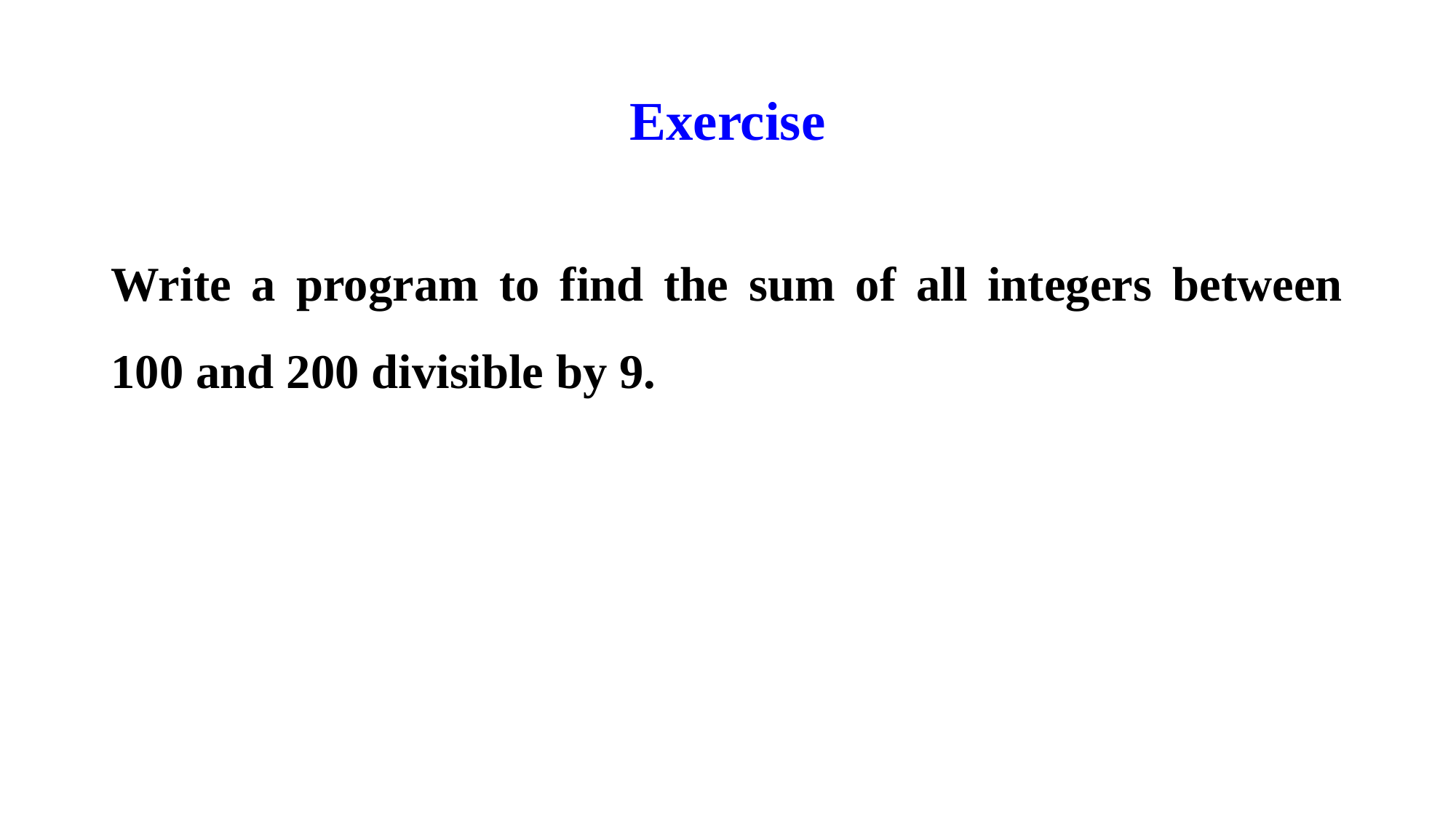

# Exercise
Write a program to find the sum of all integers between 100 and 200 divisible by 9.